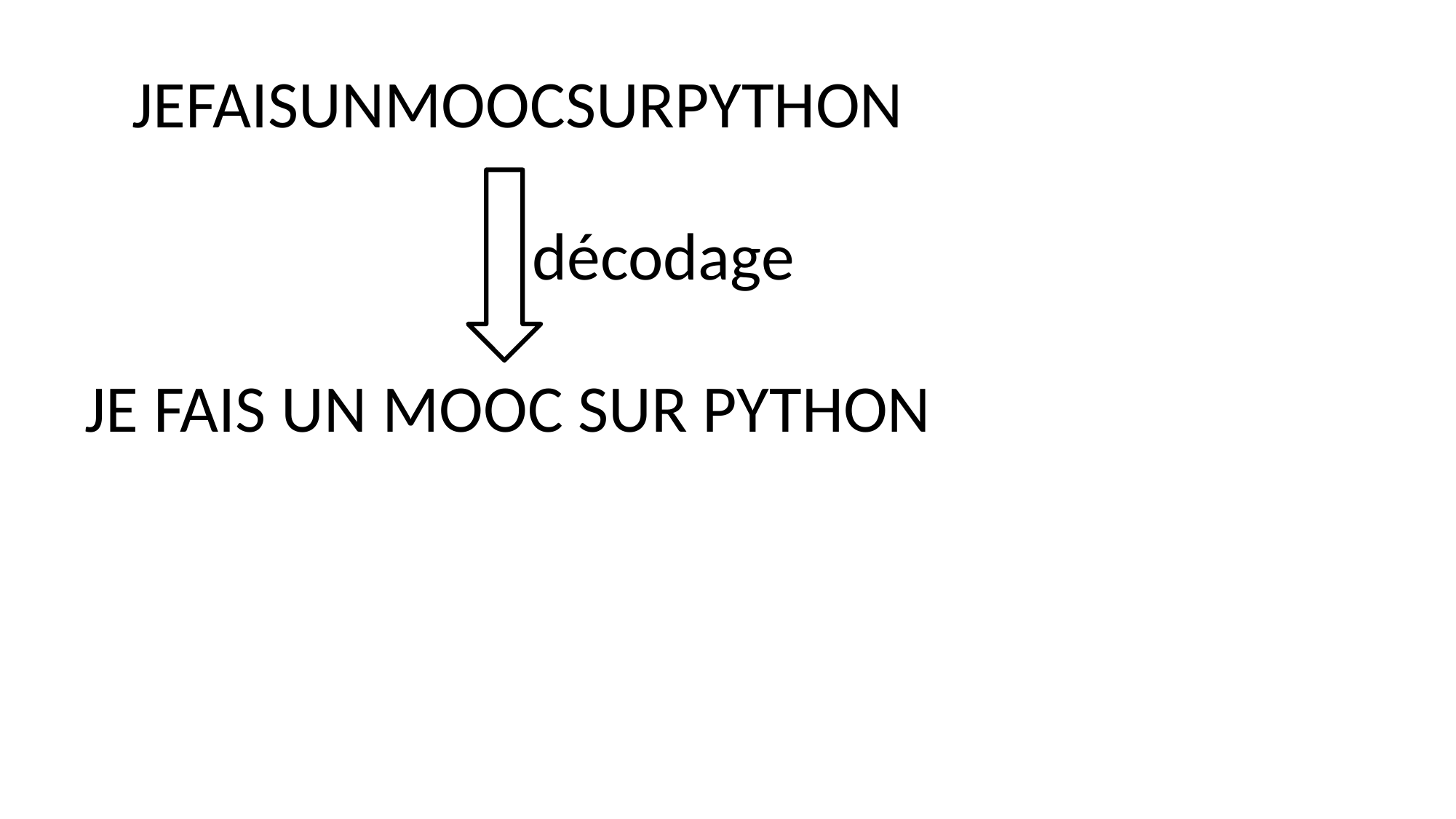

JEFAISUNMOOCSURPYTHON

décodage
JE FAIS UN MOOC SUR PYTHON